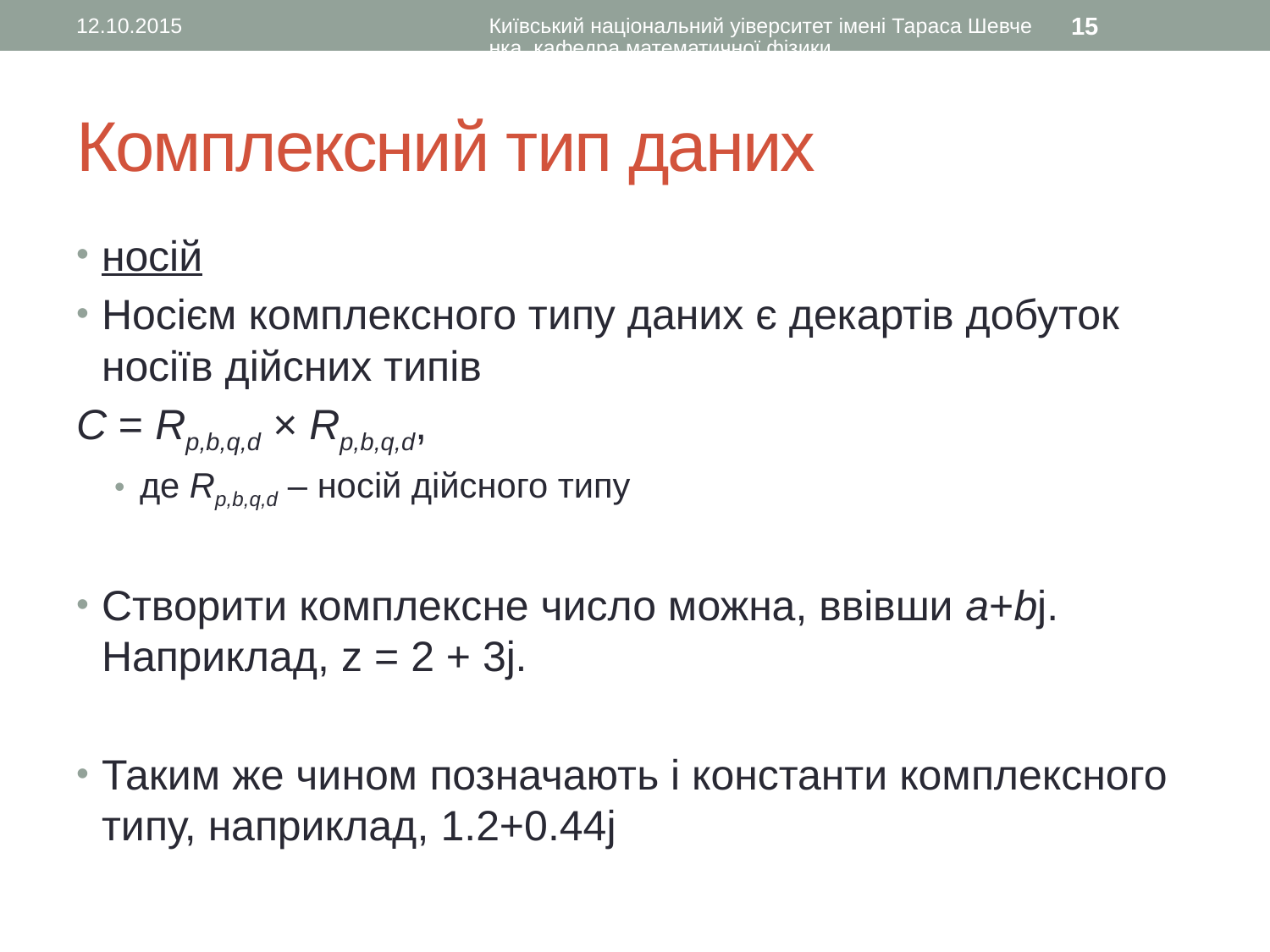

12.10.2015
Київський національний уіверситет імені Тараса Шевченка, кафедра математичної фізики
15
# Комплексний тип даних
носій
Носієм комплексного типу даних є декартів добуток носіїв дійсних типів
С = Rp,b,q,d × Rp,b,q,d,
де Rp,b,q,d – носій дійсного типу

Створити комплексне число можна, ввівши a+bj. Наприклад, z = 2 + 3j.

Таким же чином позначають і константи комплексного типу, наприклад, 1.2+0.44j